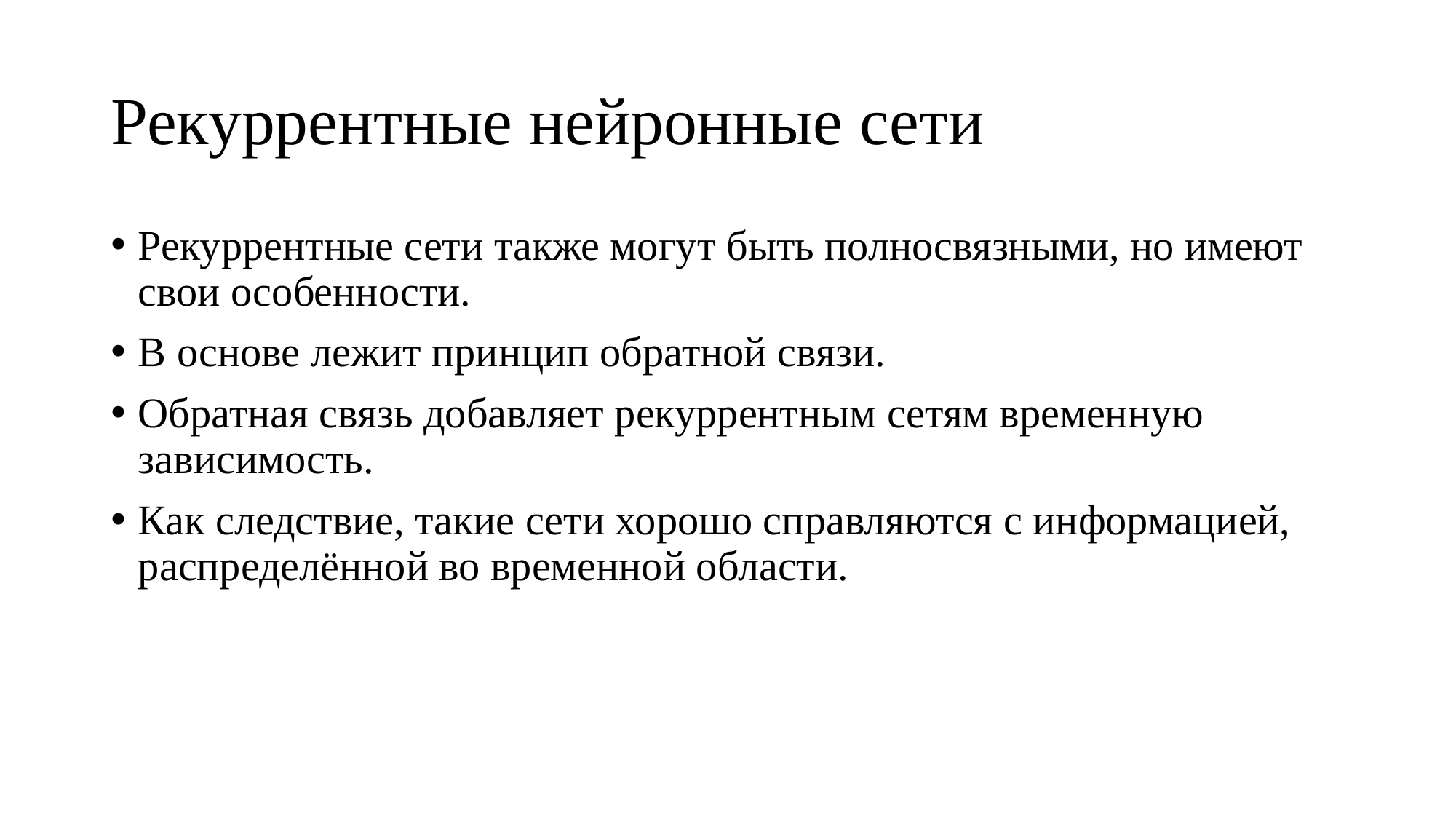

# Рекуррентные нейронные сети
Рекуррентные сети также могут быть полносвязными, но имеют свои особенности.
В основе лежит принцип обратной связи.
Обратная связь добавляет рекуррентным сетям временную зависимость.
Как следствие, такие сети хорошо справляются с информацией, распределённой во временной области.